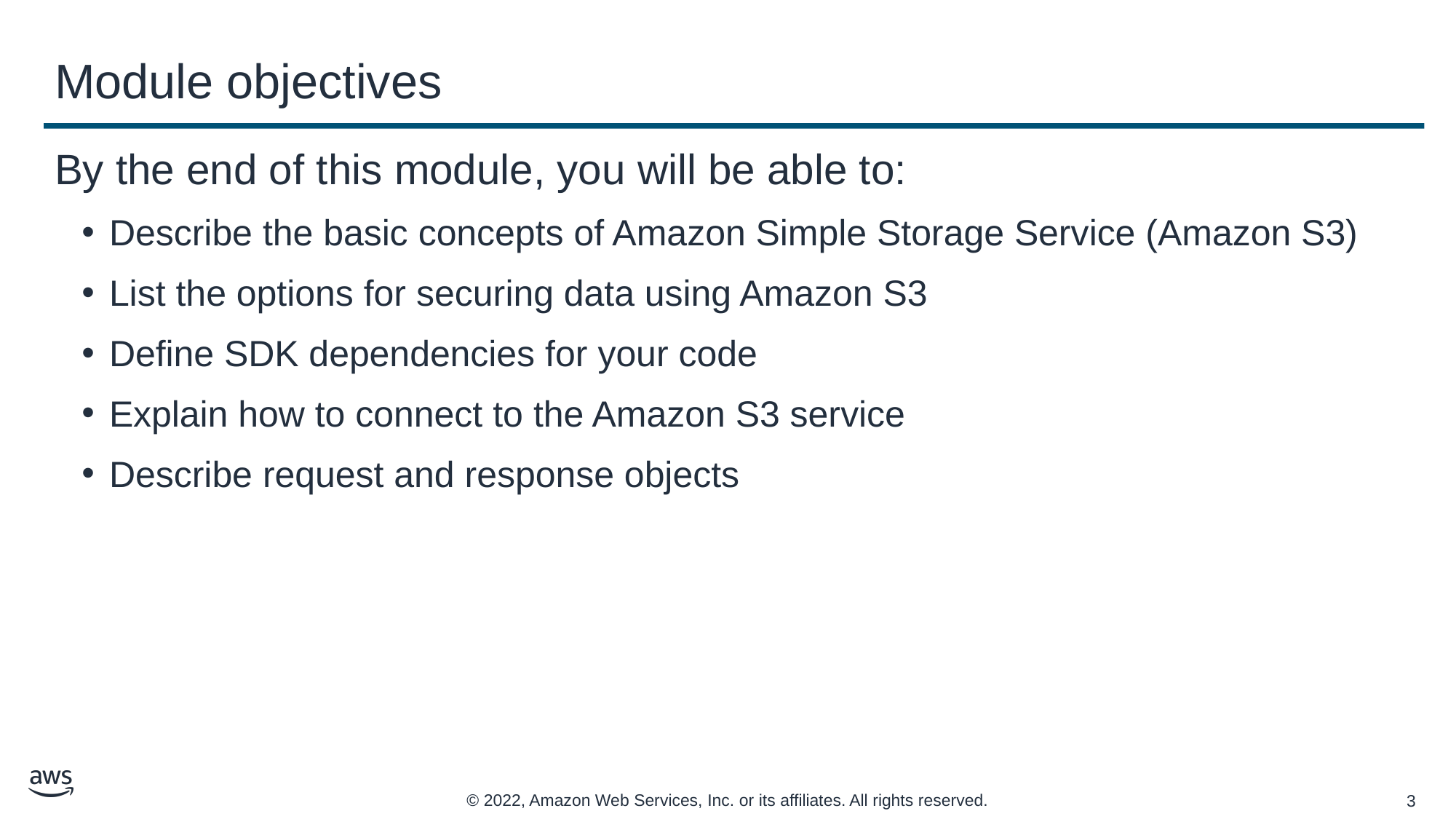

# Module objectives
By the end of this module, you will be able to:
Describe the basic concepts of Amazon Simple Storage Service (Amazon S3)
List the options for securing data using Amazon S3
Define SDK dependencies for your code
Explain how to connect to the Amazon S3 service
Describe request and response objects
3